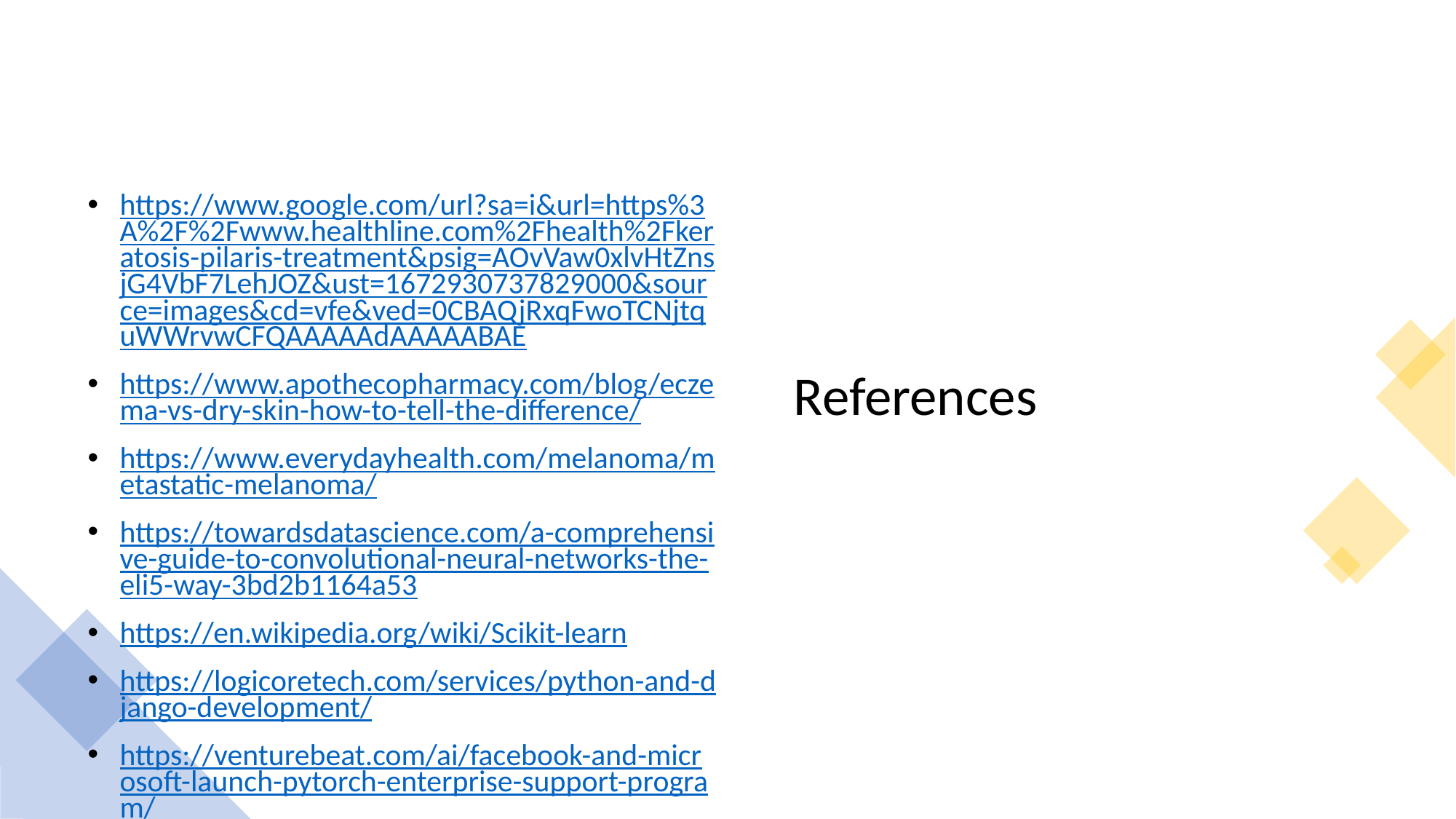

# References
https://www.google.com/url?sa=i&url=https%3A%2F%2Fwww.healthline.com%2Fhealth%2Fkeratosis-pilaris-treatment&psig=AOvVaw0xlvHtZnsjG4VbF7LehJOZ&ust=1672930737829000&source=images&cd=vfe&ved=0CBAQjRxqFwoTCNjtquWWrvwCFQAAAAAdAAAAABAE
https://www.apothecopharmacy.com/blog/eczema-vs-dry-skin-how-to-tell-the-difference/
https://www.everydayhealth.com/melanoma/metastatic-melanoma/
https://towardsdatascience.com/a-comprehensive-guide-to-convolutional-neural-networks-the-eli5-way-3bd2b1164a53
https://en.wikipedia.org/wiki/Scikit-learn
https://logicoretech.com/services/python-and-django-development/
https://venturebeat.com/ai/facebook-and-microsoft-launch-pytorch-enterprise-support-program/